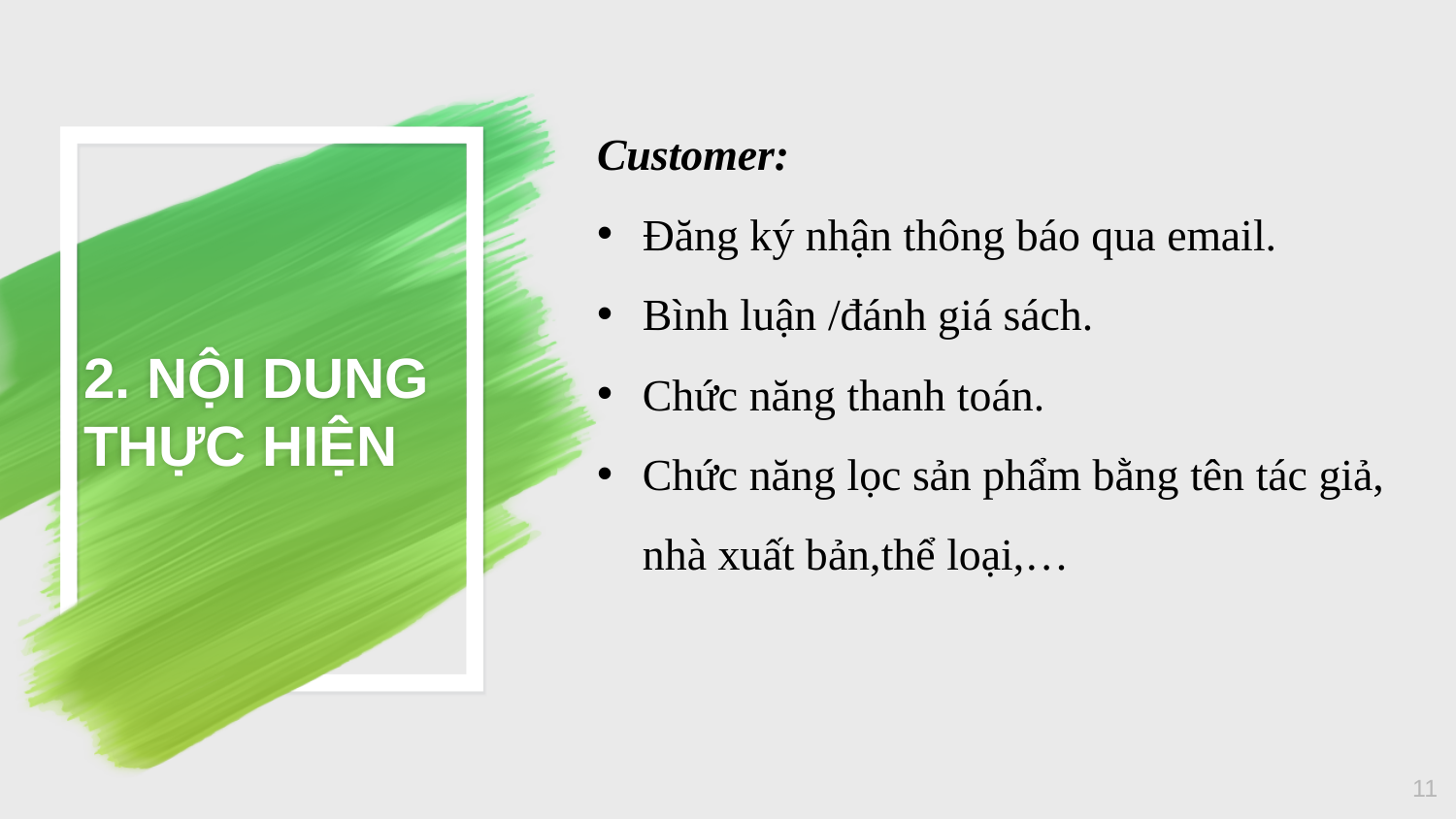

Customer:
Đăng ký nhận thông báo qua email.
Bình luận /đánh giá sách.
Chức năng thanh toán.
Chức năng lọc sản phẩm bằng tên tác giả, nhà xuất bản,thể loại,…
# 2. NỘI DUNG THỰC HIỆN
11